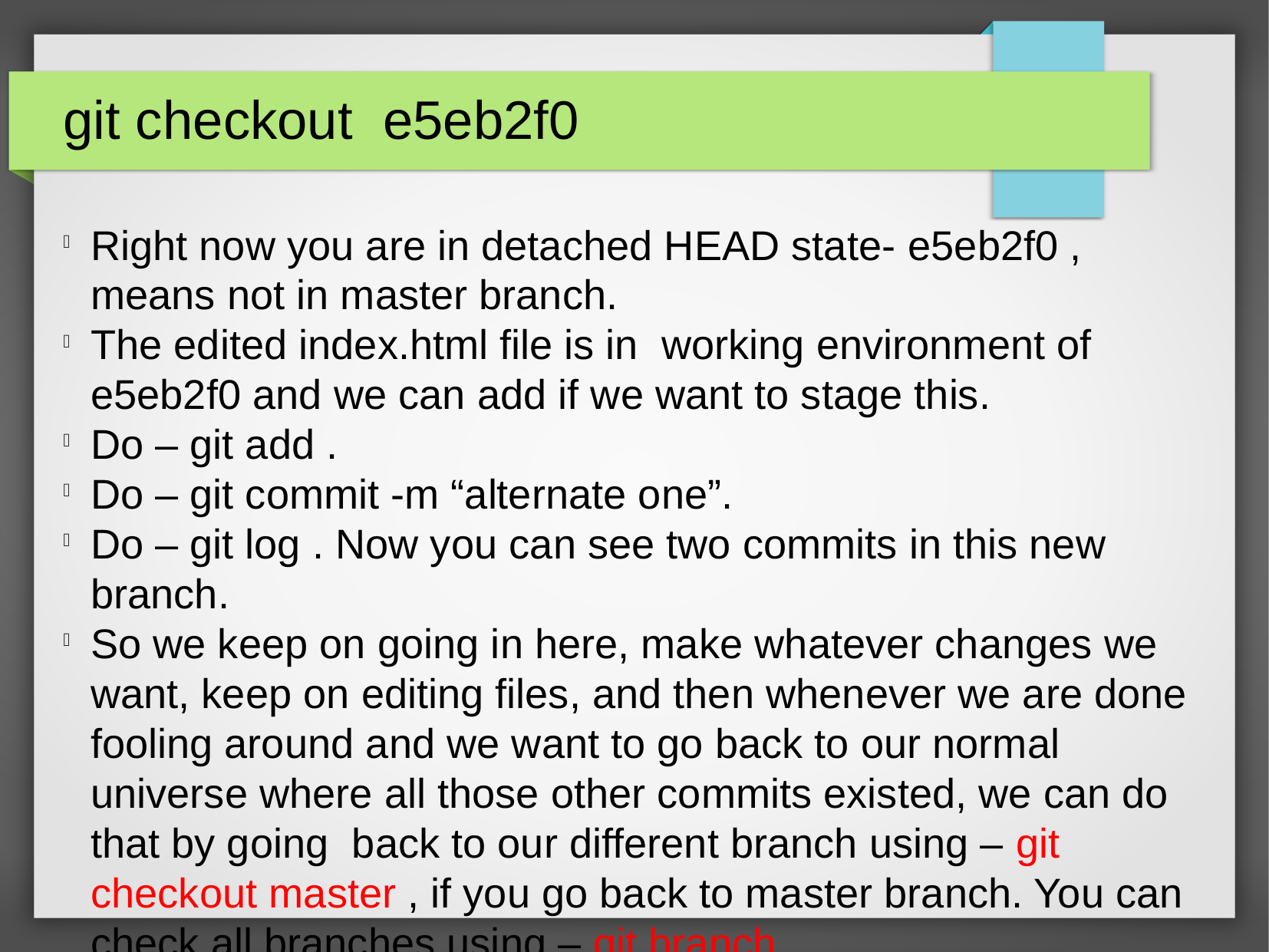

git checkout  e5eb2f0
Right now you are in detached HEAD state- e5eb2f0 , means not in master branch.
The edited index.html file is in  working environment of e5eb2f0 and we can add if we want to stage this.
Do – git add .
Do – git commit -m “alternate one”.
Do – git log . Now you can see two commits in this new branch.
So we keep on going in here, make whatever changes we want, keep on editing files, and then whenever we are done fooling around and we want to go back to our normal universe where all those other commits existed, we can do that by going  back to our different branch using – git checkout master , if you go back to master branch. You can check all branches using – git branch